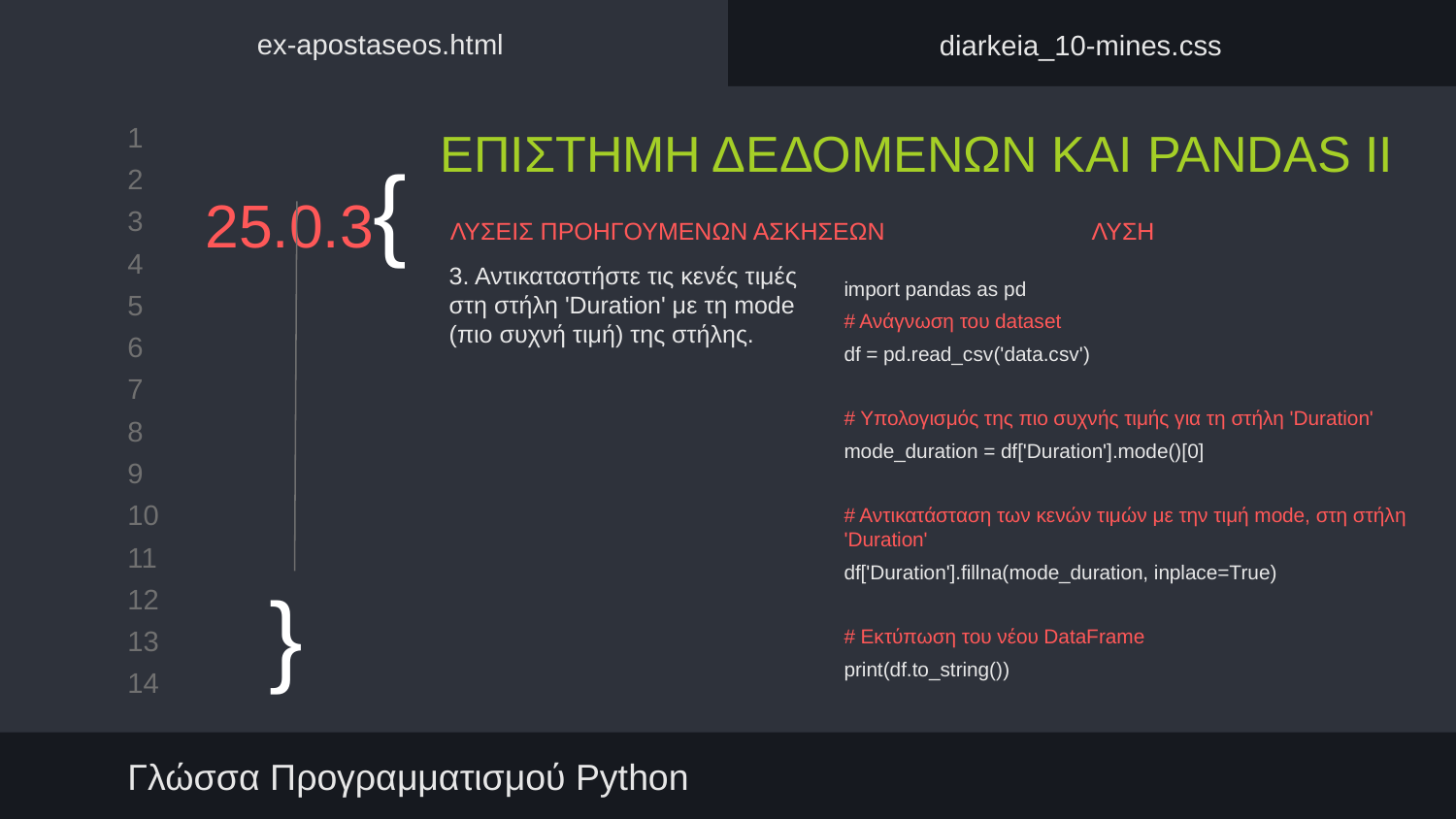

ex-apostaseos.html
diarkeia_10-mines.css
ΕΠΙΣΤΗΜΗ ΔΕΔΟΜΕΝΩΝ ΚΑΙ PANDAS II
# 25.0.3{
ΛΥΣΕΙΣ ΠΡΟΗΓΟΥΜΕΝΩΝ ΑΣΚΗΣΕΩΝ
ΛΥΣΗ
3. Αντικαταστήστε τις κενές τιμές στη στήλη 'Duration' με τη mode (πιο συχνή τιμή) της στήλης.
import pandas as pd
# Ανάγνωση του dataset
df = pd.read_csv('data.csv')

# Υπολογισμός της πιο συχνής τιμής για τη στήλη 'Duration'
mode_duration = df['Duration'].mode()[0]

# Αντικατάσταση των κενών τιμών με την τιμή mode, στη στήλη 'Duration'
df['Duration'].fillna(mode_duration, inplace=True)

# Εκτύπωση του νέου DataFrame
print(df.to_string())
}
Γλώσσα Προγραμματισμού Python